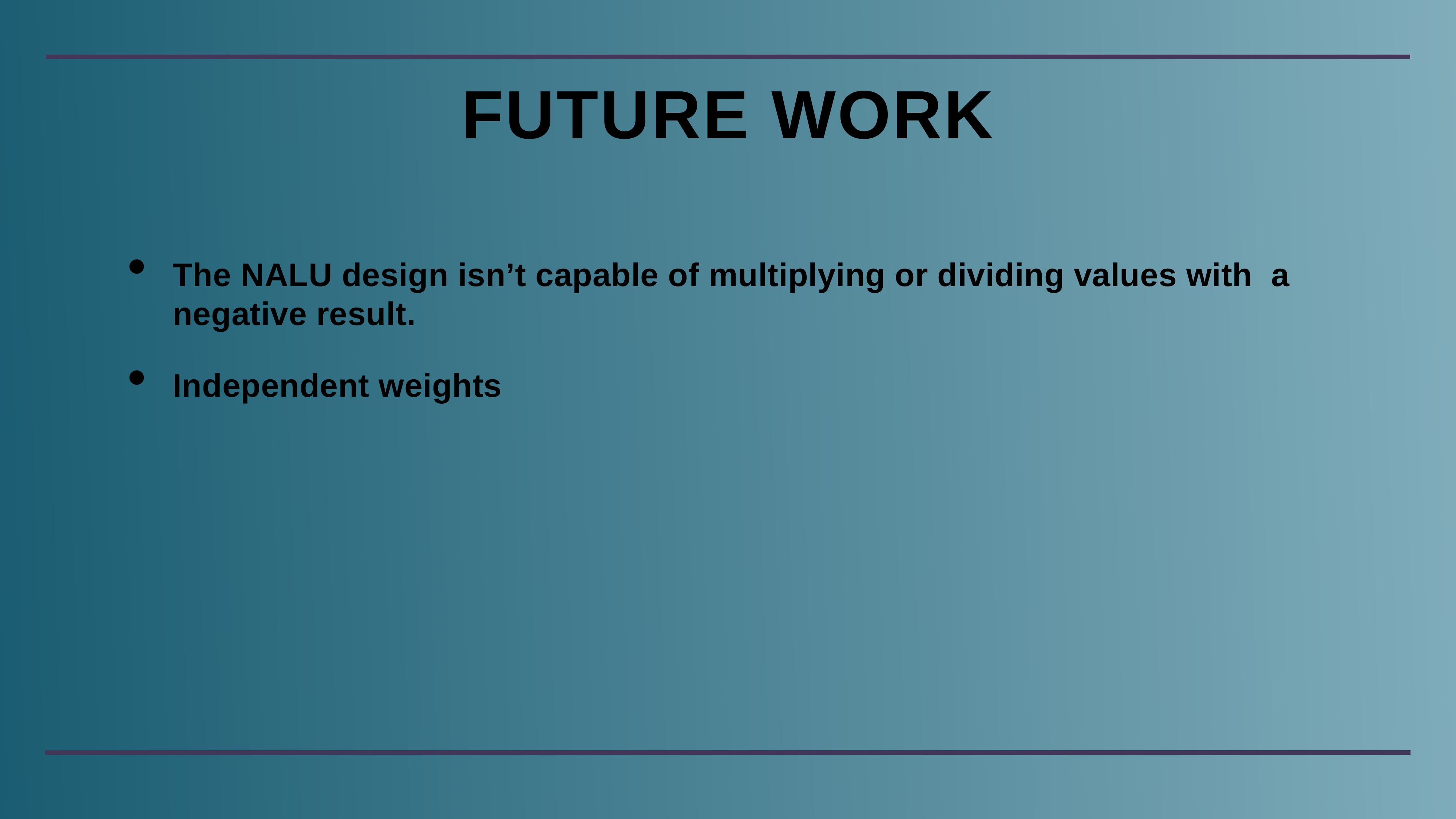

# Future work
The NALU design isn’t capable of multiplying or dividing values with  a negative result.
Independent weights